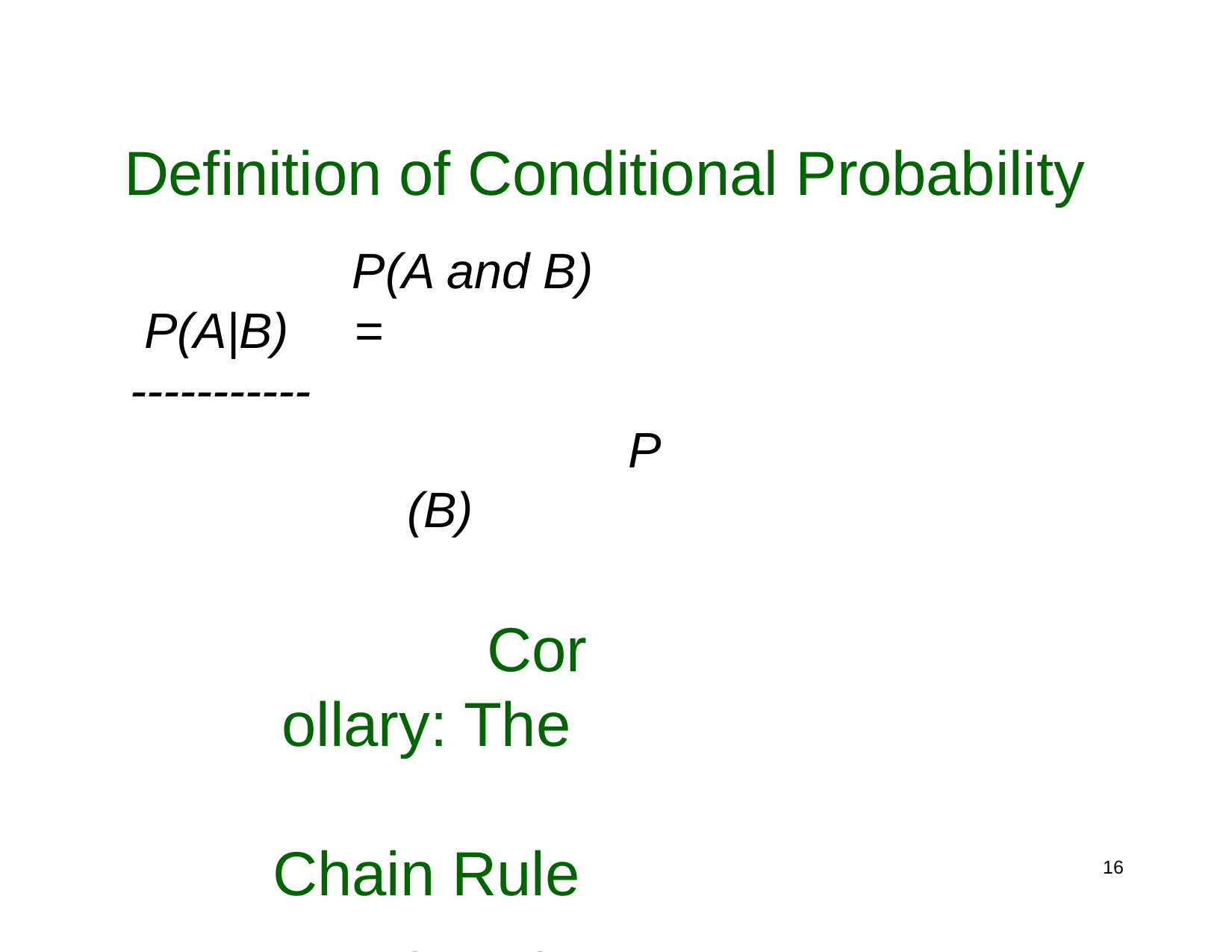

# Definition of Conditional Probability
P(A and B)  P(A|B)	=	-----------
P(B)

Corollary: The	Chain Rule
P(A and B) = P(A|B) P(B)
16